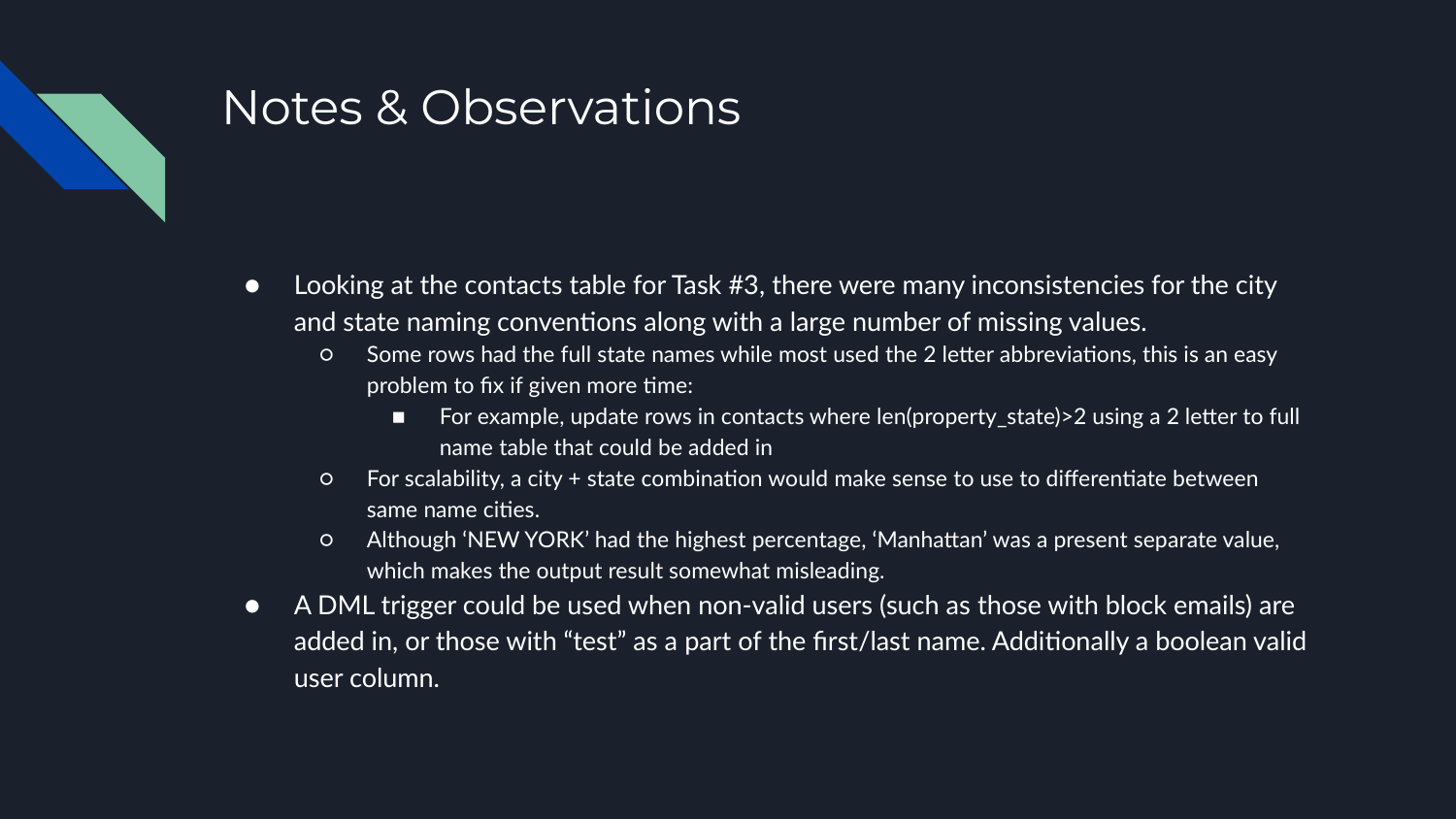

# Notes & Observations
Looking at the contacts table for Task #3, there were many inconsistencies for the city and state naming conventions along with a large number of missing values.
Some rows had the full state names while most used the 2 letter abbreviations, this is an easy problem to fix if given more time:
For example, update rows in contacts where len(property_state)>2 using a 2 letter to full name table that could be added in
For scalability, a city + state combination would make sense to use to differentiate between same name cities.
Although ‘NEW YORK’ had the highest percentage, ‘Manhattan’ was a present separate value, which makes the output result somewhat misleading.
A DML trigger could be used when non-valid users (such as those with block emails) are added in, or those with “test” as a part of the first/last name. Additionally a boolean valid user column.